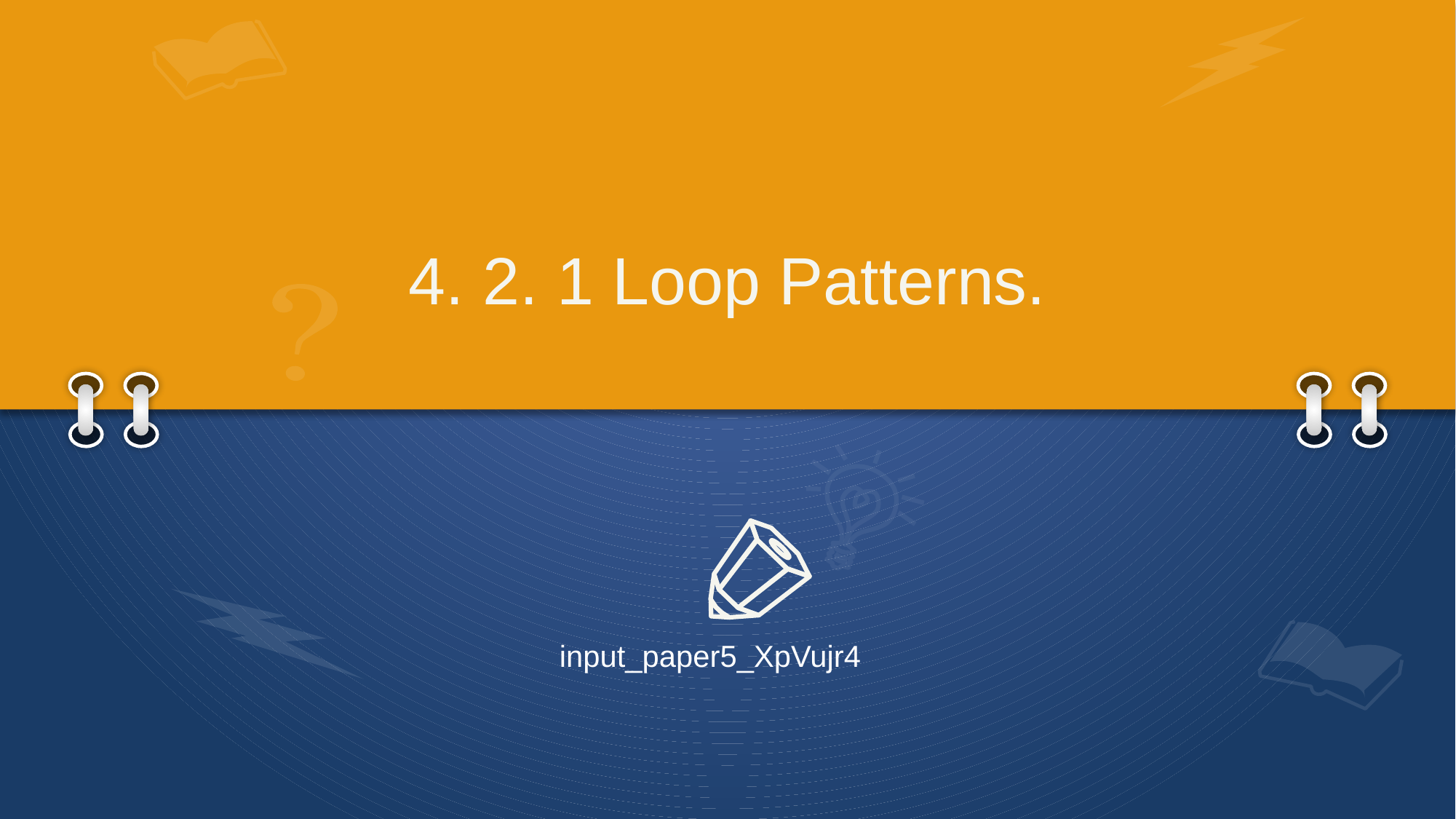

# 4. 2. 1 Loop Patterns.
input_paper5_XpVujr4